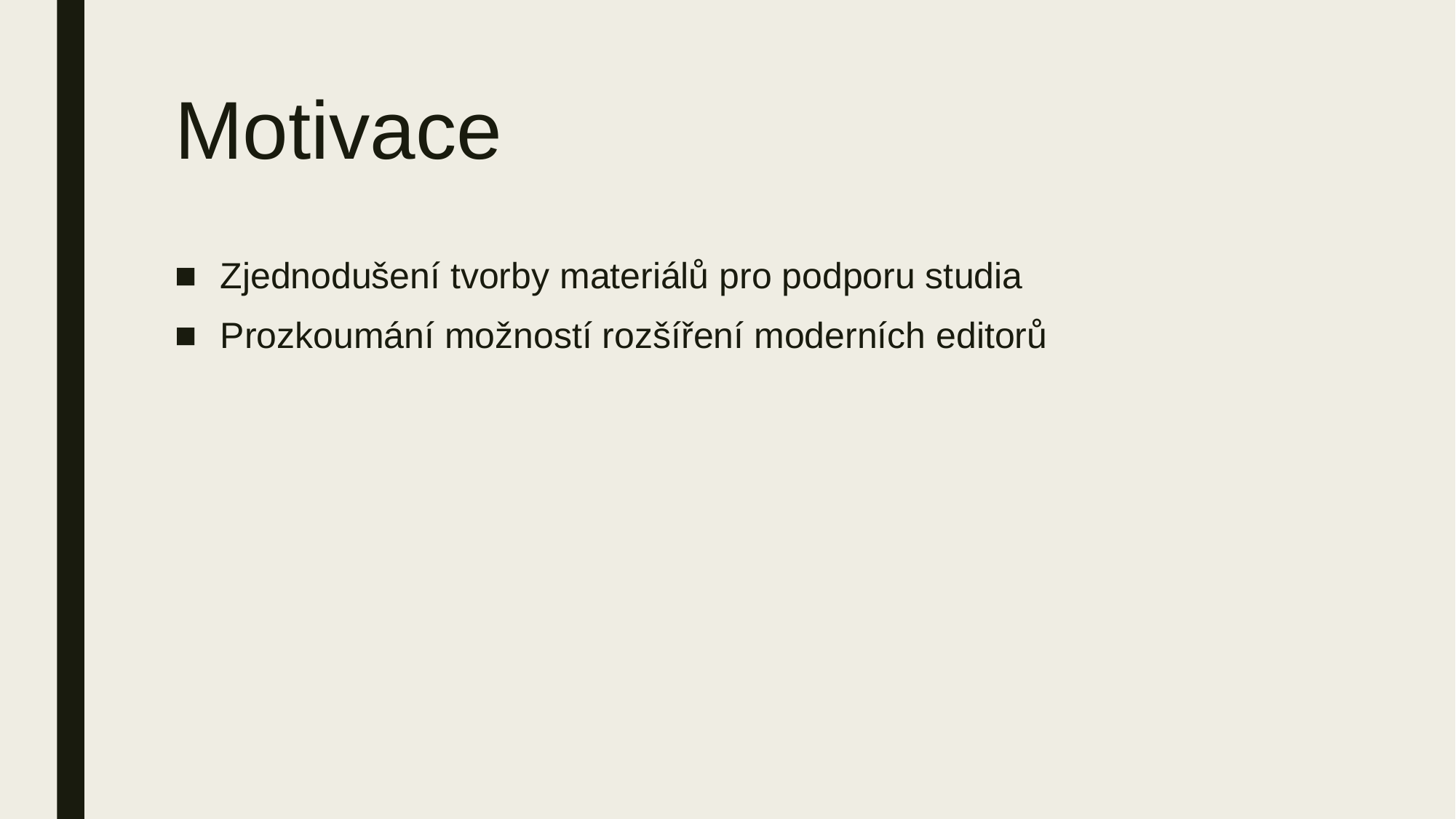

# Motivace
Zjednodušení tvorby materiálů pro podporu studia
Prozkoumání možností rozšíření moderních editorů